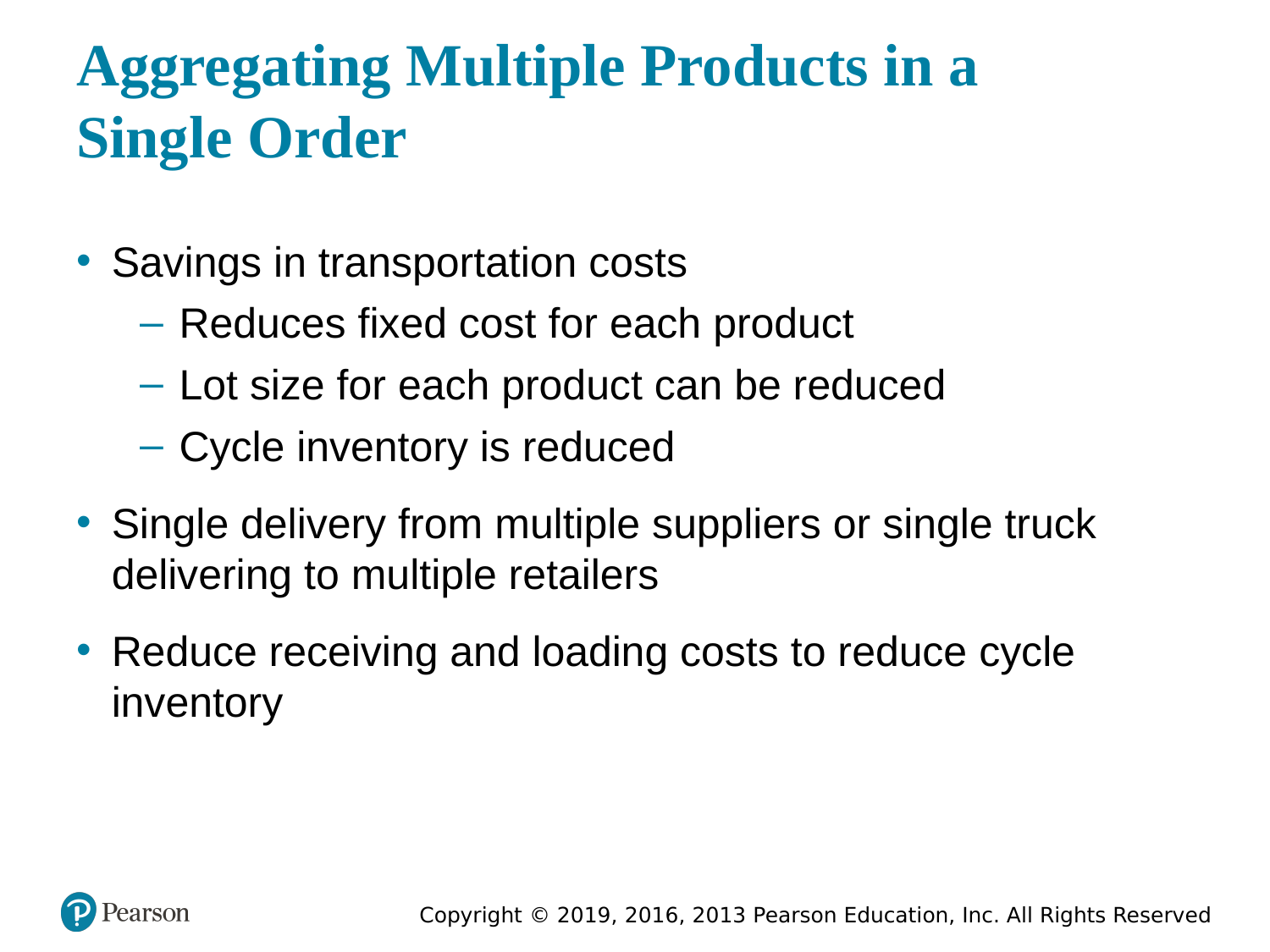

# Aggregating Multiple Products in a Single Order
Savings in transportation costs
Reduces fixed cost for each product
Lot size for each product can be reduced
Cycle inventory is reduced
Single delivery from multiple suppliers or single truck delivering to multiple retailers
Reduce receiving and loading costs to reduce cycle inventory